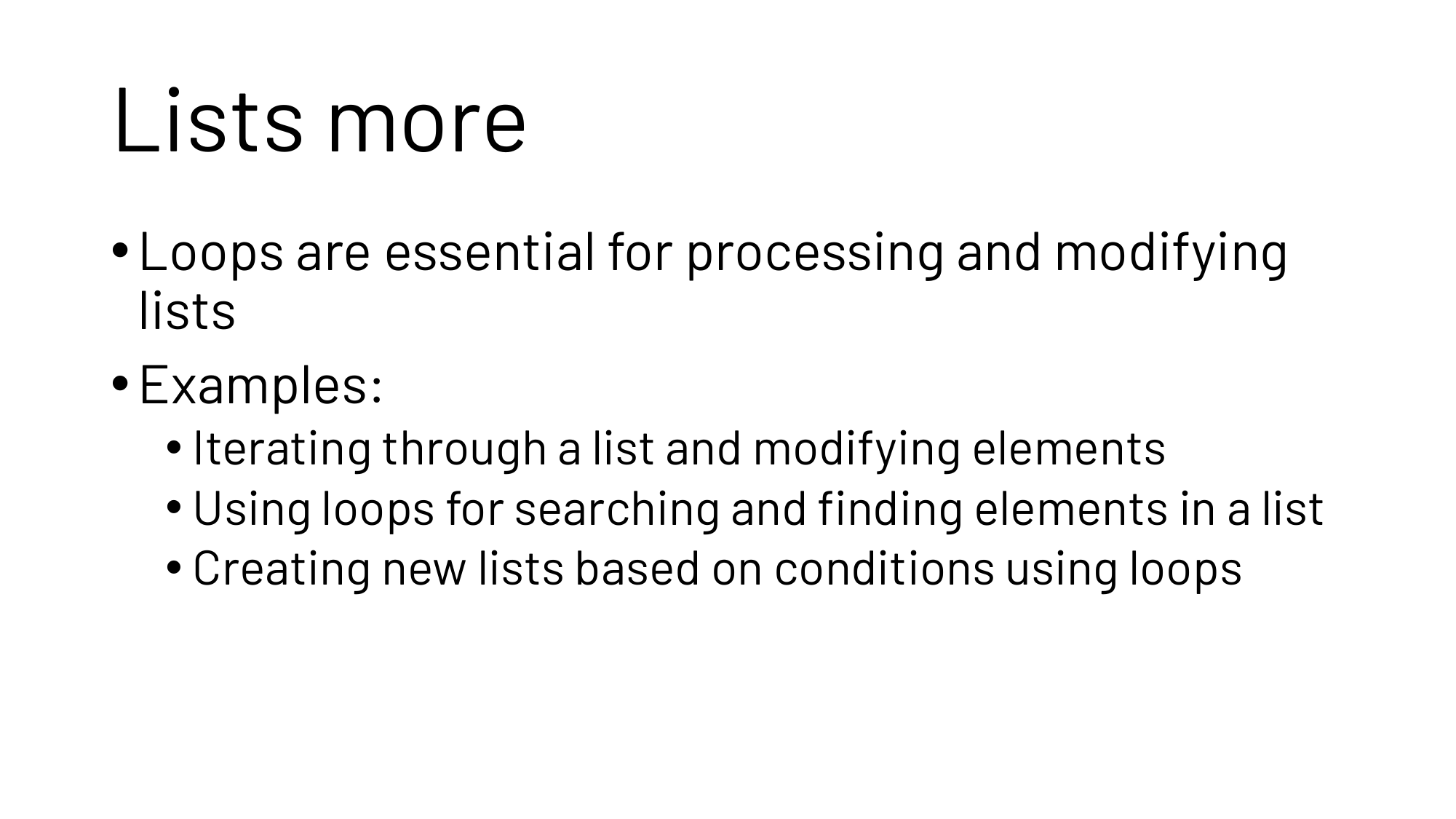

# Lists more
Loops are essential for processing and modifying lists
Examples:
Iterating through a list and modifying elements
Using loops for searching and finding elements in a list
Creating new lists based on conditions using loops